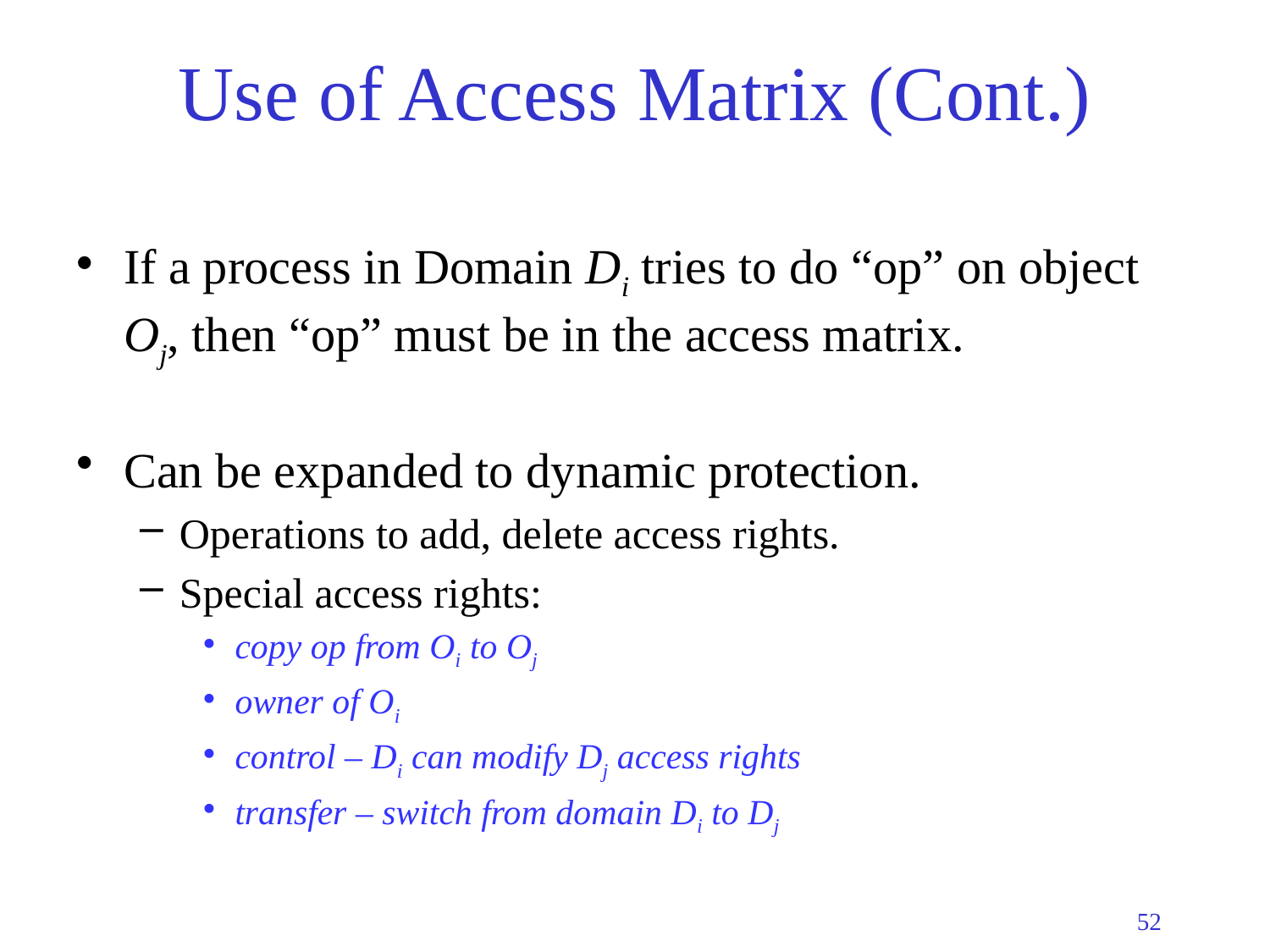

# Use of Access Matrix (Cont.)
If a process in Domain Di tries to do “op” on object Oj, then “op” must be in the access matrix.
Can be expanded to dynamic protection.
Operations to add, delete access rights.
Special access rights:
copy op from Oi to Oj
owner of Oi
control – Di can modify Dj access rights
transfer – switch from domain Di to Dj
52